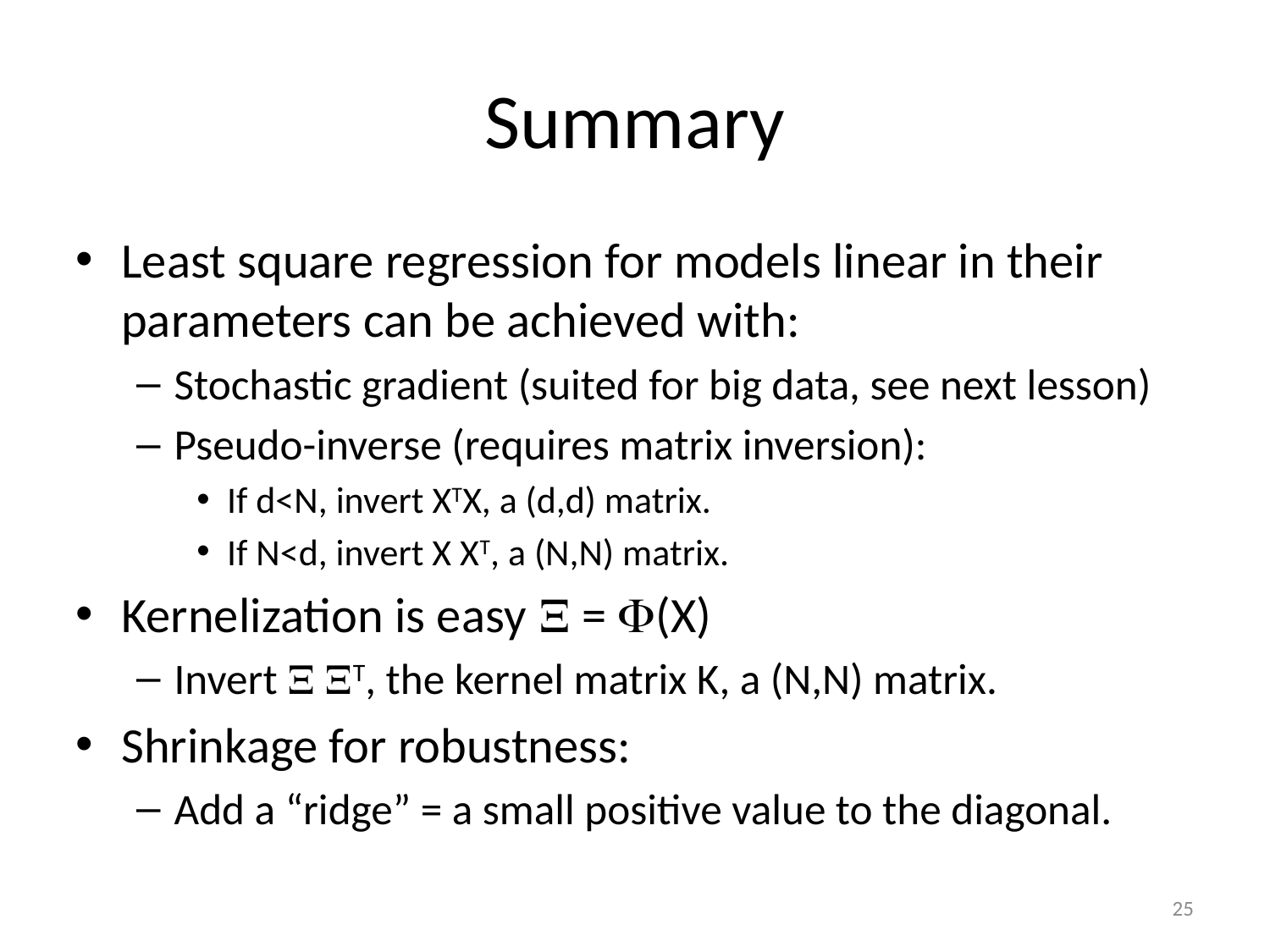

# Summary

Least square regression for models linear in their parameters can be achieved with:
Stochastic gradient (suited for big data, see next lesson)
Pseudo-inverse (requires matrix inversion):
If d<N, invert XTX, a (d,d) matrix.
If N<d, invert X XT, a (N,N) matrix.
Kernelization is easy Ξ = Φ(X)
Invert Ξ ΞT, the kernel matrix K, a (N,N) matrix.
Shrinkage for robustness:
Add a “ridge” = a small positive value to the diagonal.

25